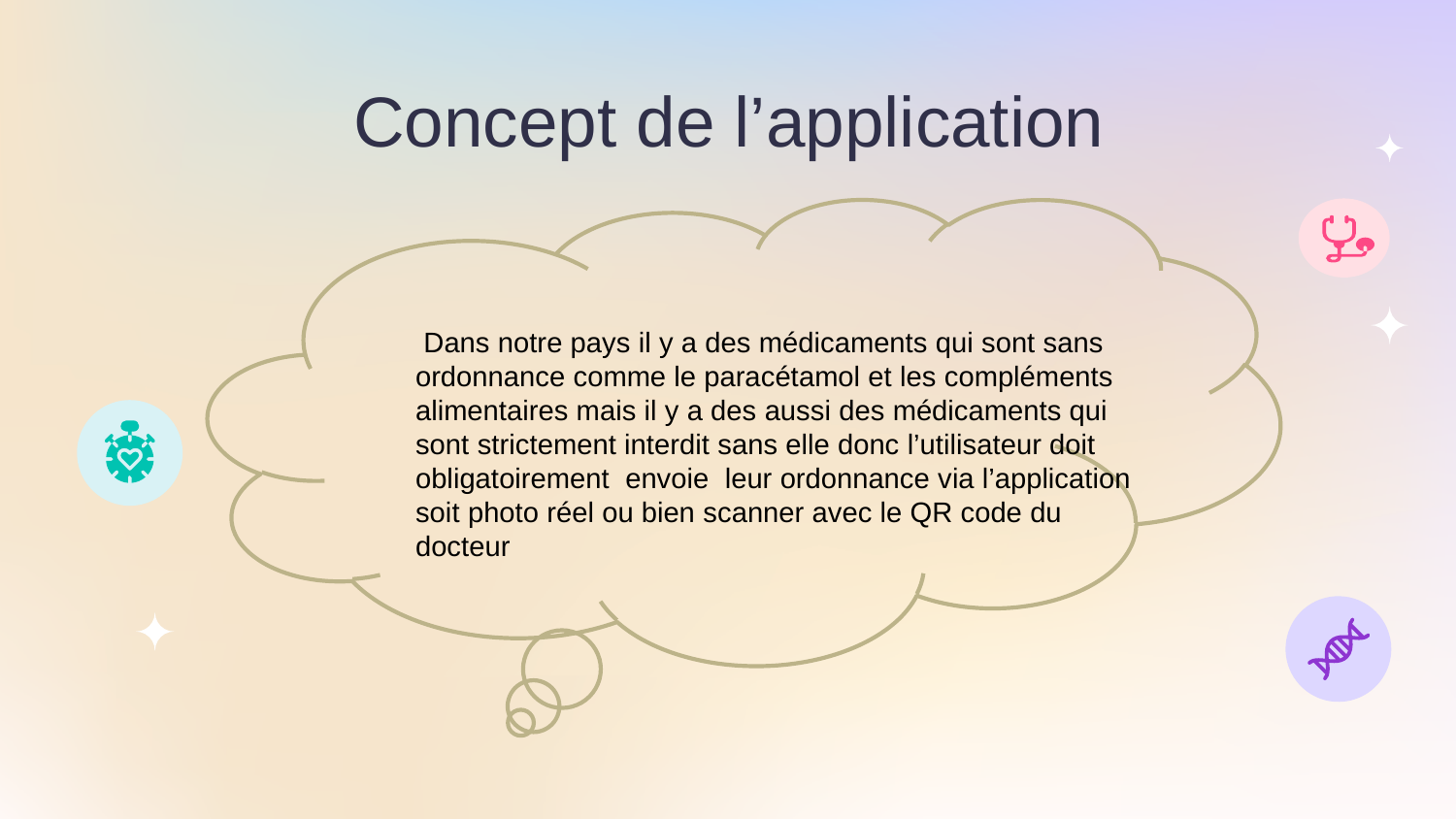

# Concept de l’application

 Dans notre pays il y a des médicaments qui sont sans ordonnance comme le paracétamol et les compléments  alimentaires mais il y a des aussi des médicaments qui sont strictement interdit sans elle donc l’utilisateur doit obligatoirement  envoie  leur ordonnance via l’application soit photo réel ou bien scanner avec le QR code du docteur